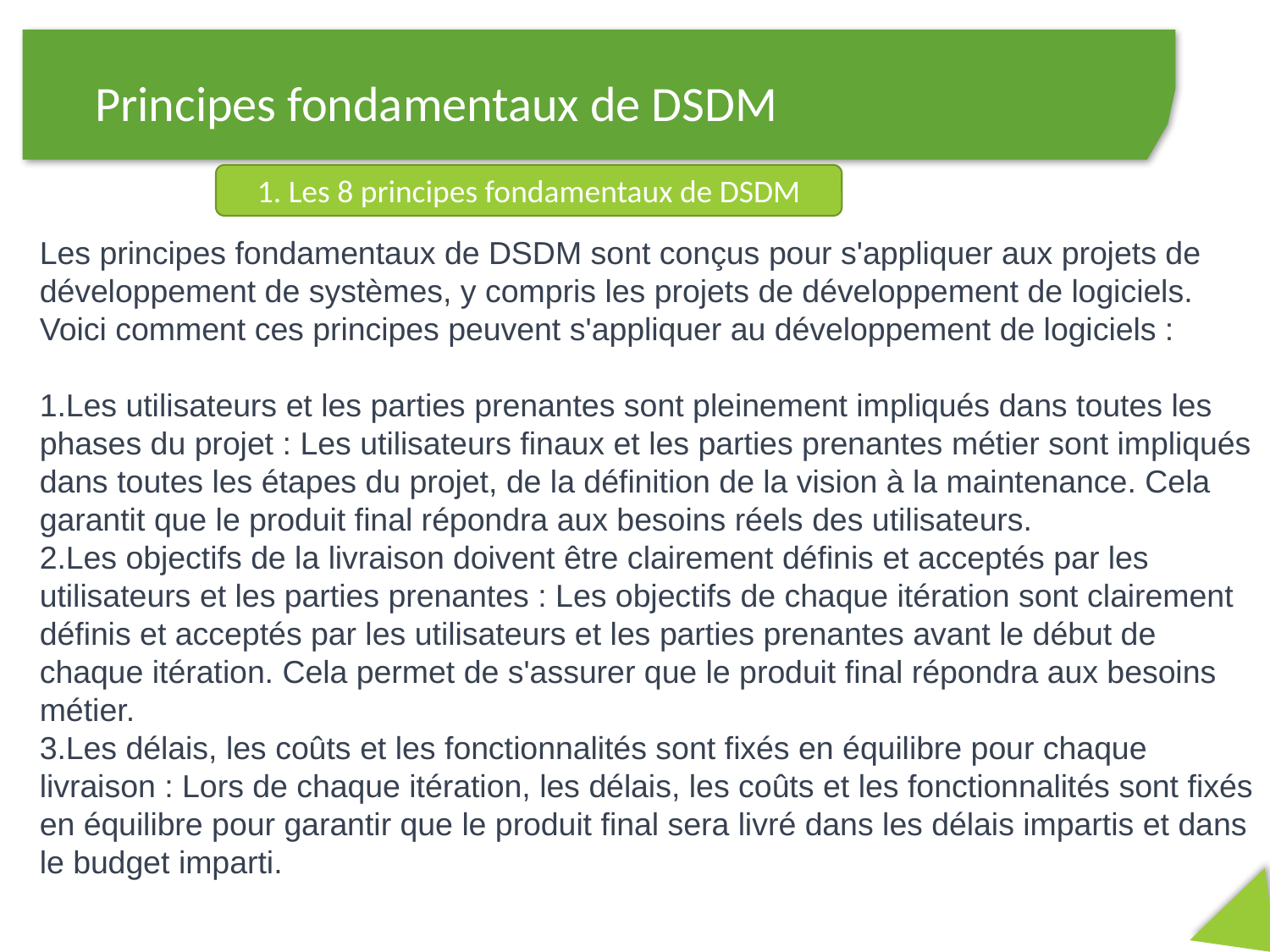

Principes fondamentaux de DSDM
1. Les 8 principes fondamentaux de DSDM
Les principes fondamentaux de DSDM sont conçus pour s'appliquer aux projets de développement de systèmes, y compris les projets de développement de logiciels. Voici comment ces principes peuvent s'appliquer au développement de logiciels :

Les utilisateurs et les parties prenantes sont pleinement impliqués dans toutes les phases du projet : Les utilisateurs finaux et les parties prenantes métier sont impliqués dans toutes les étapes du projet, de la définition de la vision à la maintenance. Cela garantit que le produit final répondra aux besoins réels des utilisateurs.
Les objectifs de la livraison doivent être clairement définis et acceptés par les utilisateurs et les parties prenantes : Les objectifs de chaque itération sont clairement définis et acceptés par les utilisateurs et les parties prenantes avant le début de chaque itération. Cela permet de s'assurer que le produit final répondra aux besoins métier.
Les délais, les coûts et les fonctionnalités sont fixés en équilibre pour chaque livraison : Lors de chaque itération, les délais, les coûts et les fonctionnalités sont fixés en équilibre pour garantir que le produit final sera livré dans les délais impartis et dans le budget imparti.